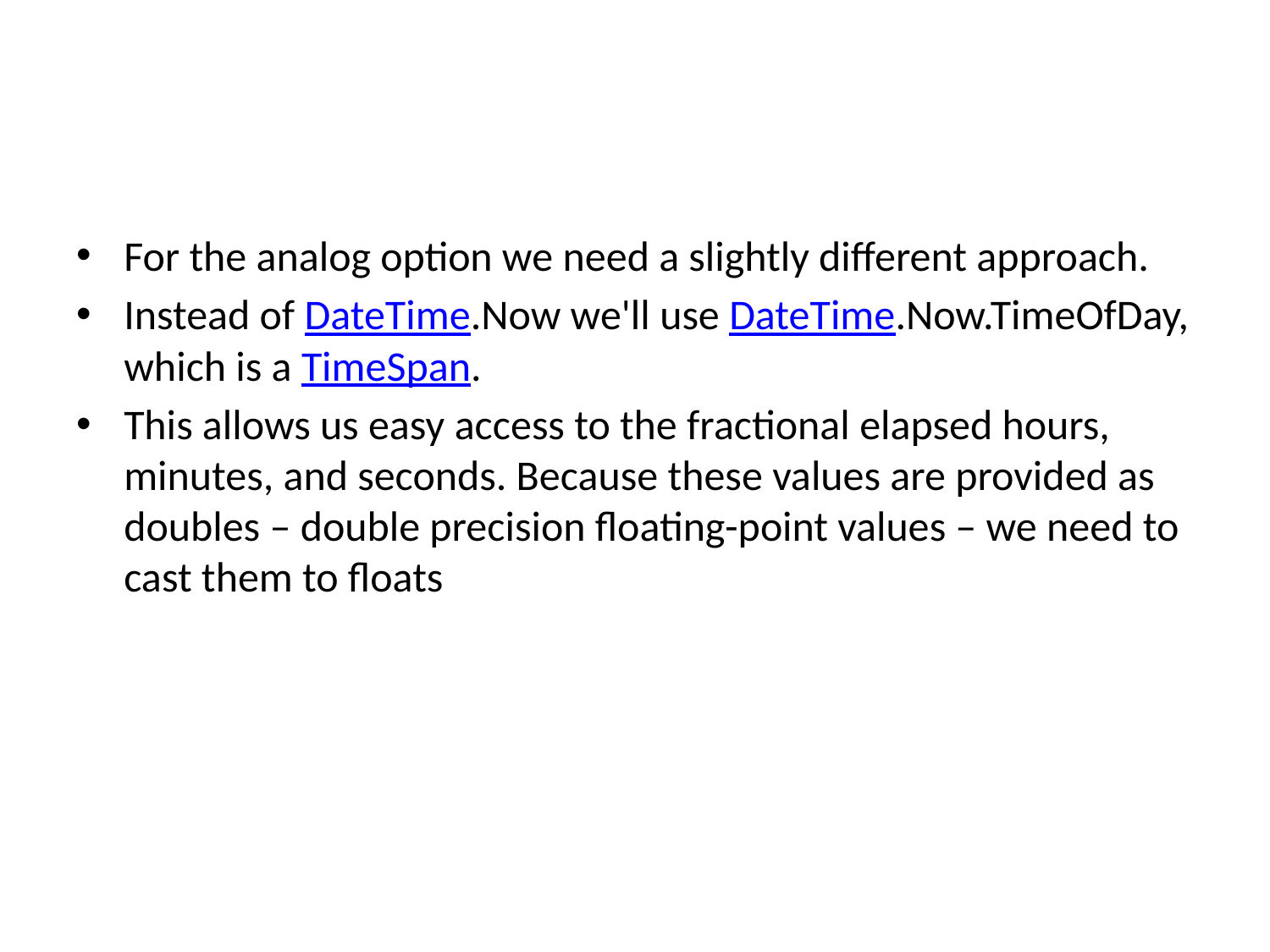

#
For the analog option we need a slightly different approach.
Instead of DateTime.Now we'll use DateTime.Now.TimeOfDay, which is a TimeSpan.
This allows us easy access to the fractional elapsed hours, minutes, and seconds. Because these values are provided as doubles – double precision floating-point values – we need to cast them to floats